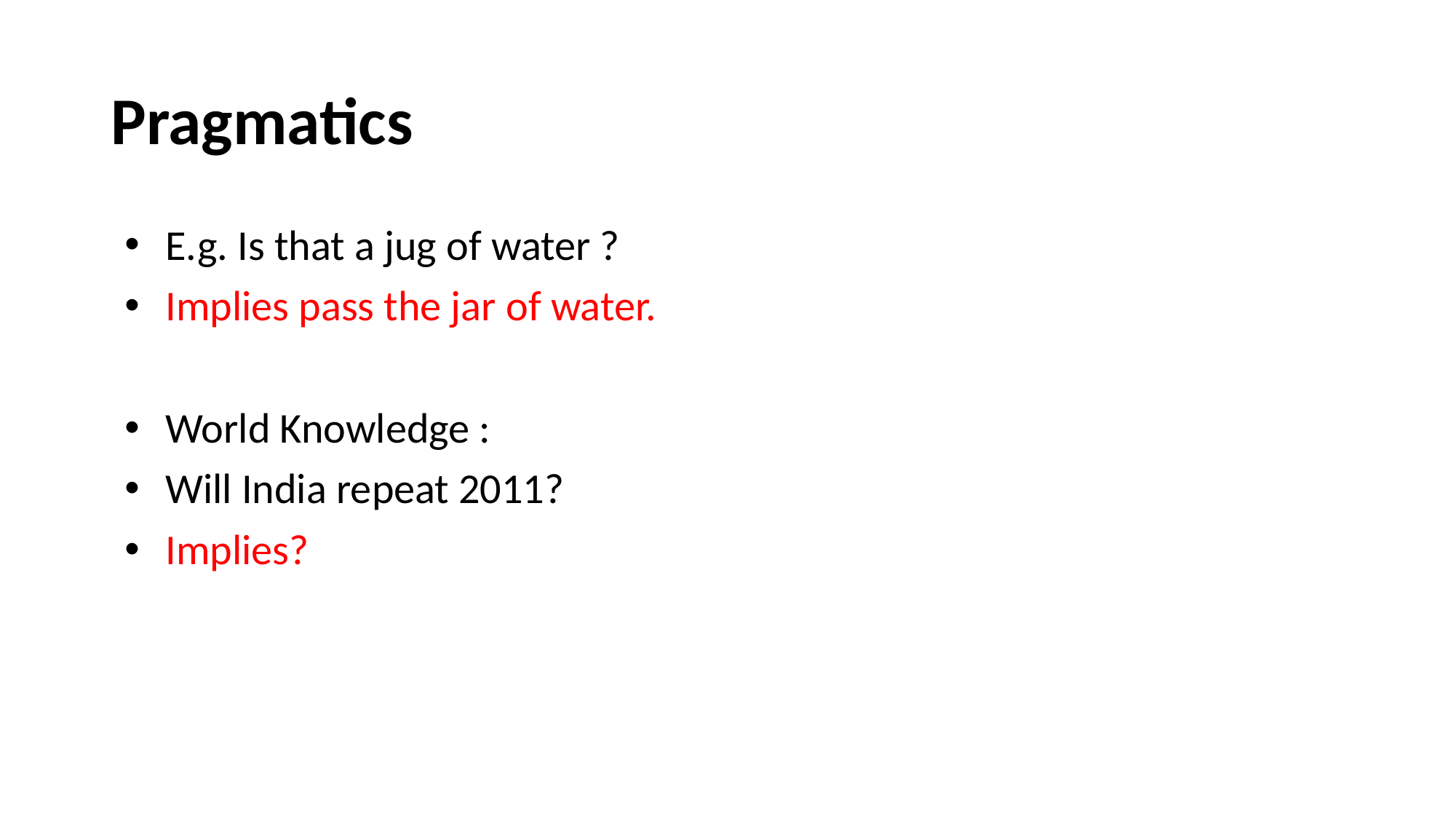

# Pragmatics
E.g. Is that a jug of water ?
Implies pass the jar of water.

World Knowledge :
Will India repeat 2011?
Implies?